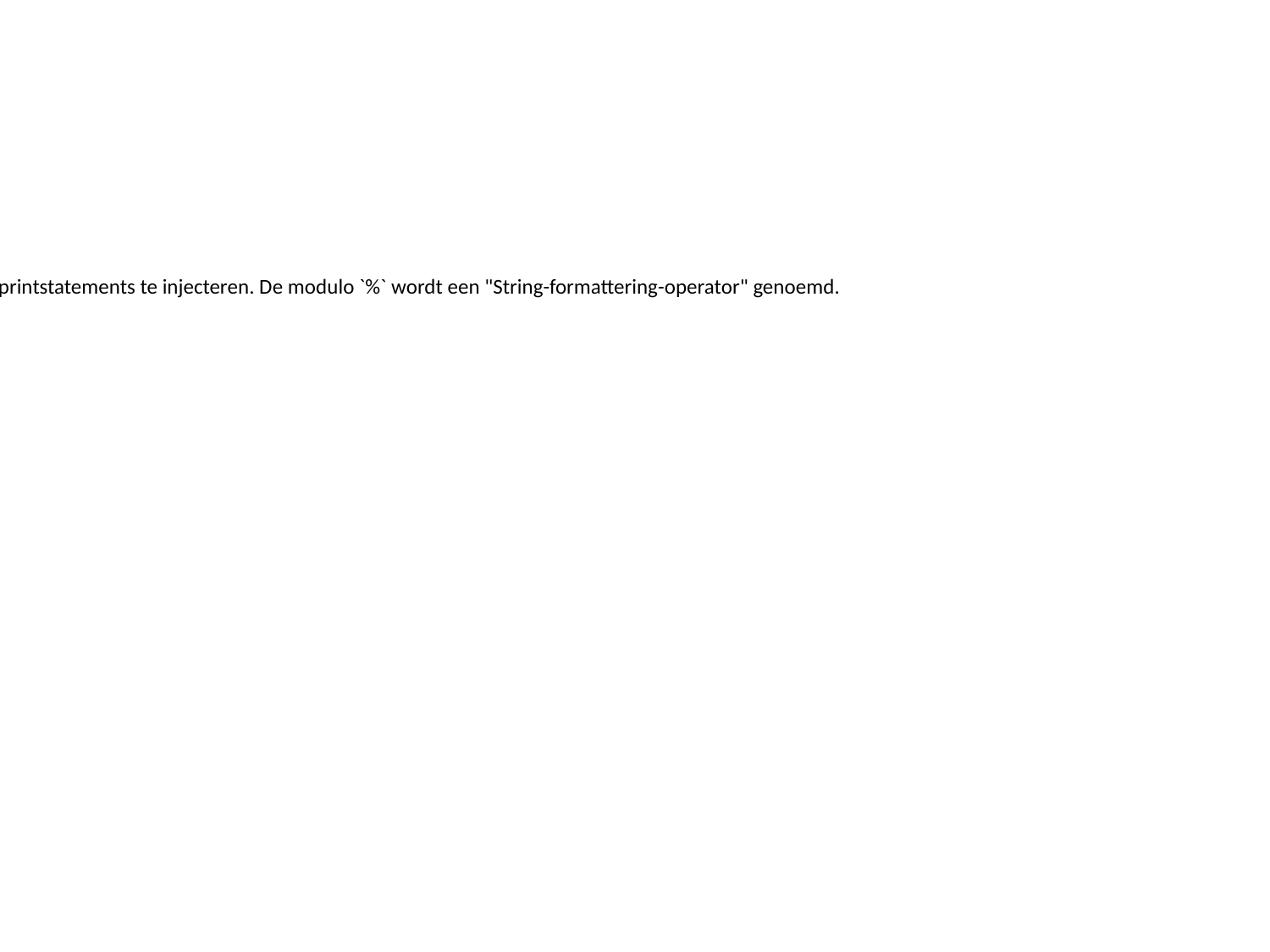

Info:
## Opmaak (formattering) met tijdelijke aanduidingen

U kunt <code>%s</code> gebruiken om strings in uw printstatements te injecteren. De modulo `%` wordt een "String-formattering-operator" genoemd.